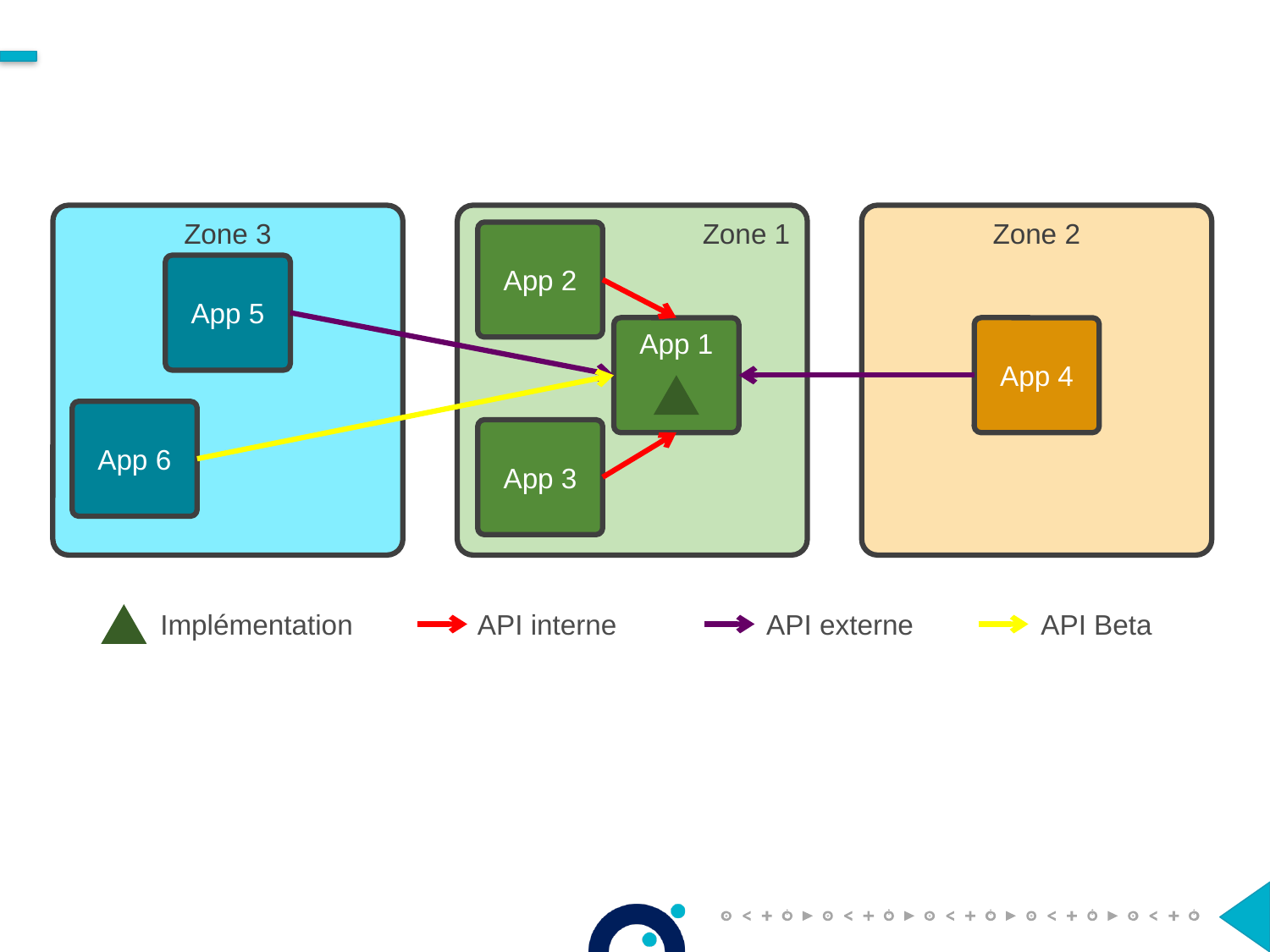

Zone 3
Zone 1
Zone 2
App 2
App 5
App 1
App 4

App 6
App 3
Implémentation

API interne
API externe
API Beta